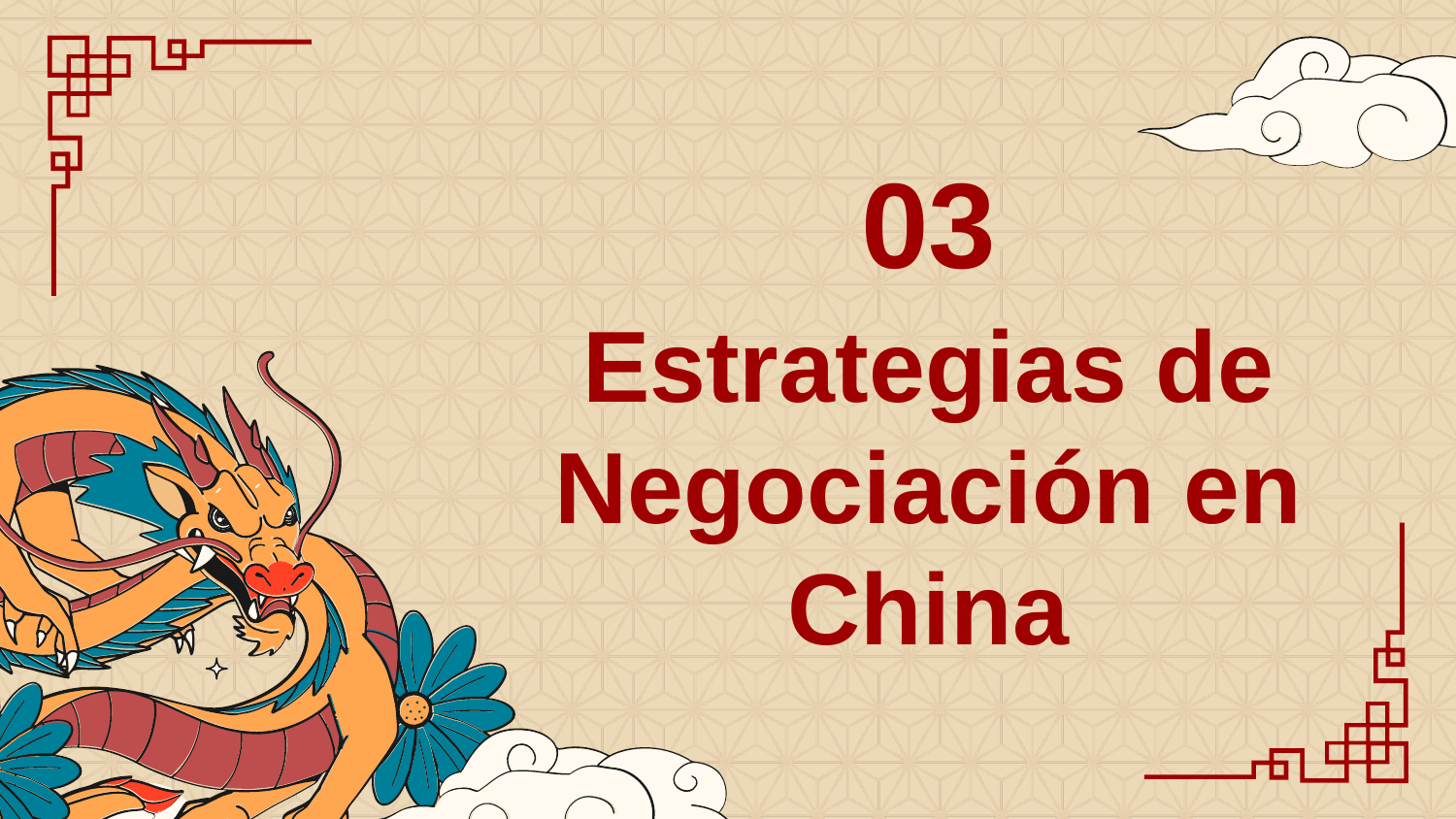

03
# Estrategias de Negociación en China